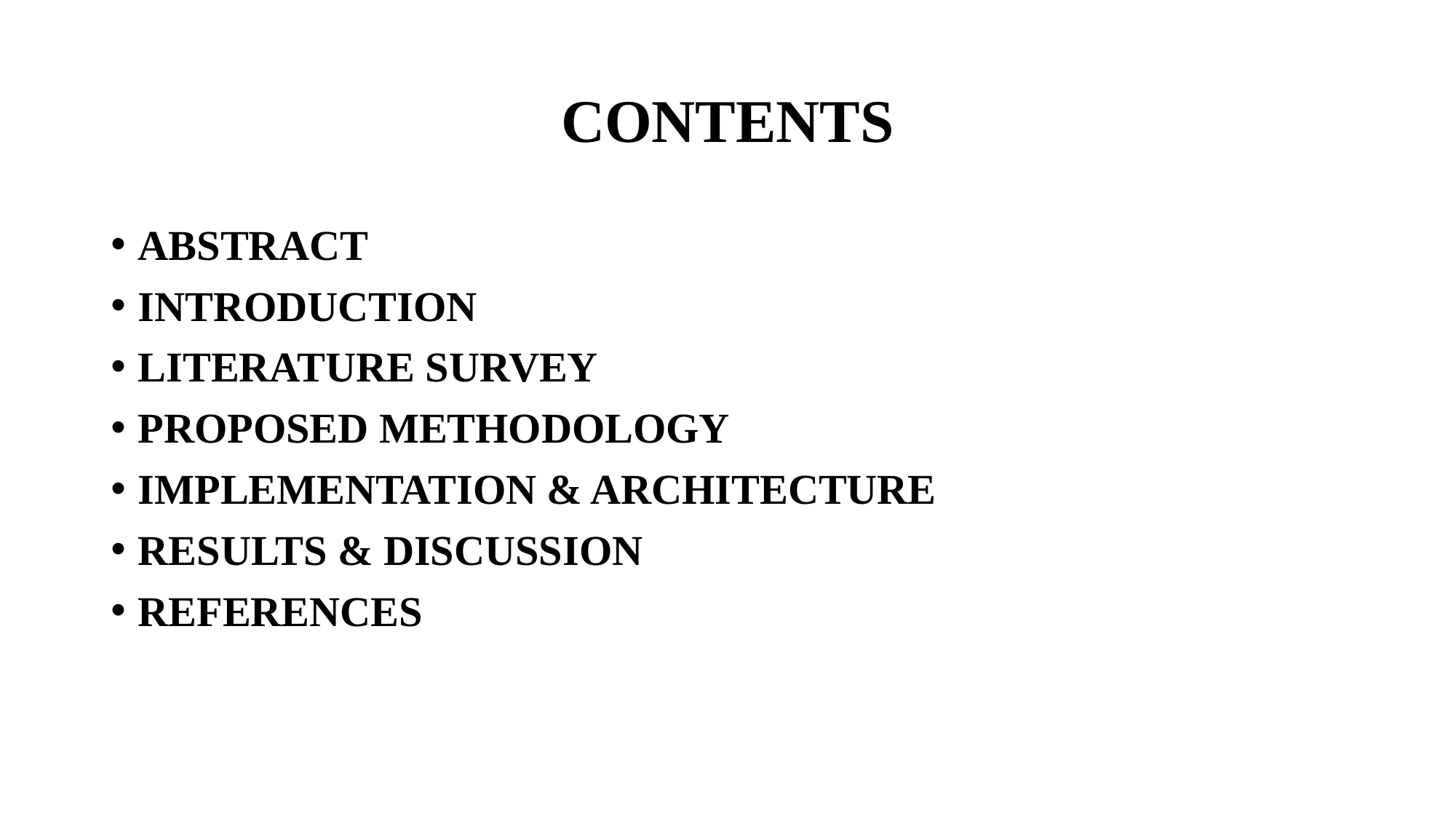

# CONTENTS
ABSTRACT
INTRODUCTION
LITERATURE SURVEY
PROPOSED METHODOLOGY
IMPLEMENTATION & ARCHITECTURE
RESULTS & DISCUSSION
REFERENCES